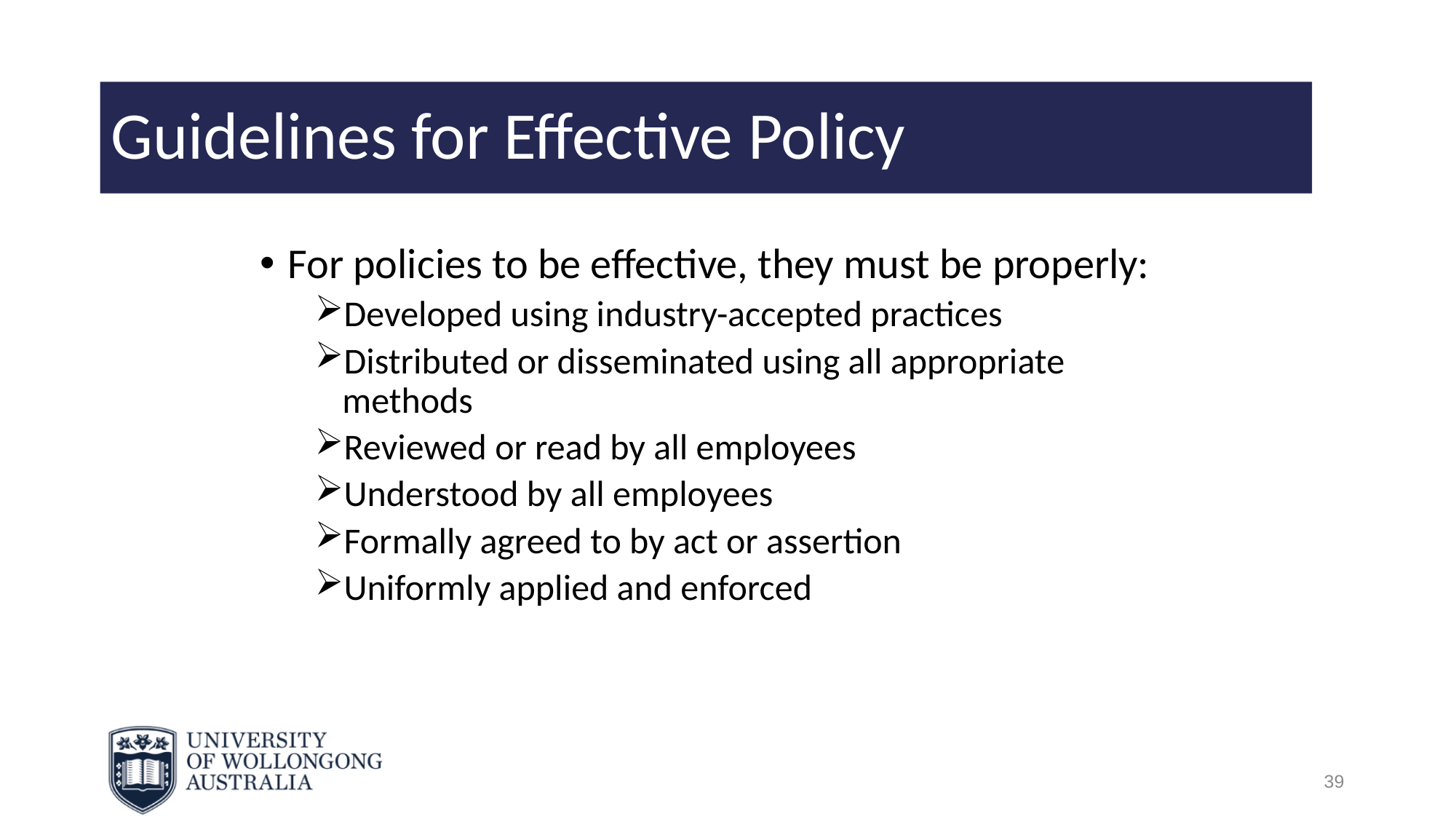

# Guidelines for Effective Policy
For policies to be effective, they must be properly:
Developed using industry-accepted practices
Distributed or disseminated using all appropriate methods
Reviewed or read by all employees
Understood by all employees
Formally agreed to by act or assertion
Uniformly applied and enforced

39